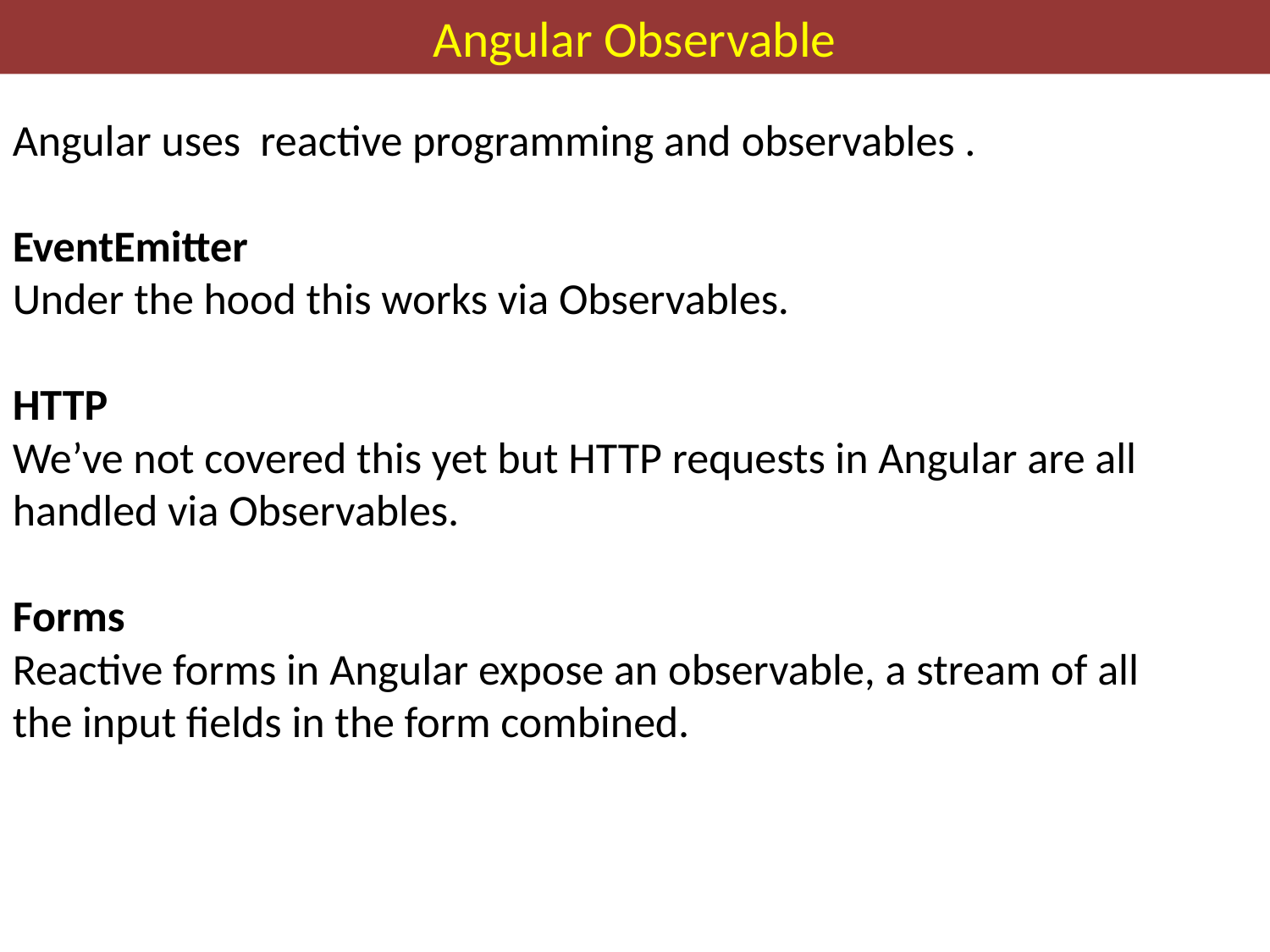

# Angular Observable
Angular uses  reactive programming and observables .

EventEmitter
Under the hood this works via Observables.

HTTP
We’ve not covered this yet but HTTP requests in Angular are all handled via Observables.

Forms
Reactive forms in Angular expose an observable, a stream of all the input fields in the form combined.